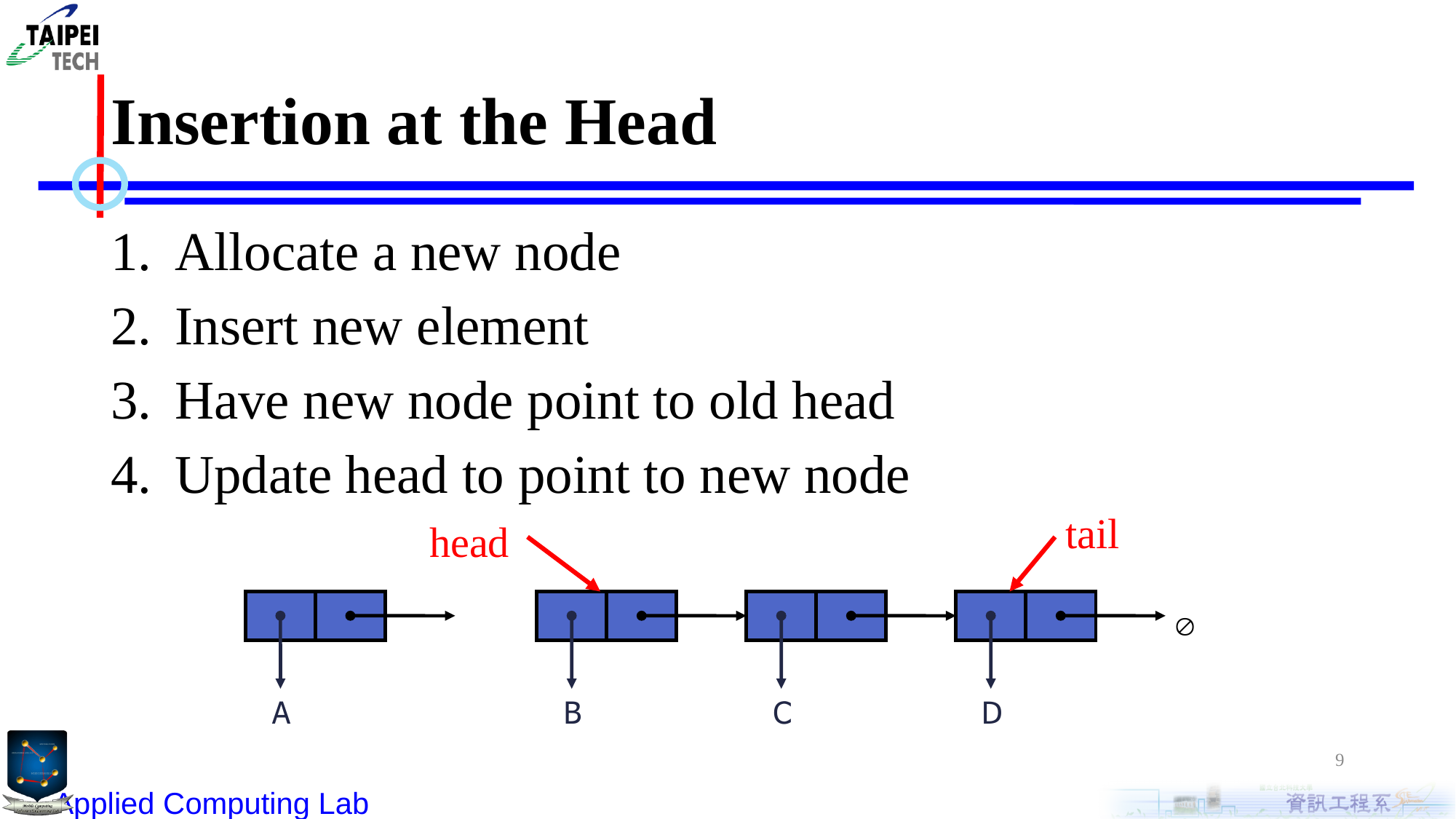

# Insertion at the Head
Allocate a new node
Insert new element
Have new node point to old head
Update head to point to new node
tail

head

A

∅

B
C
D
9